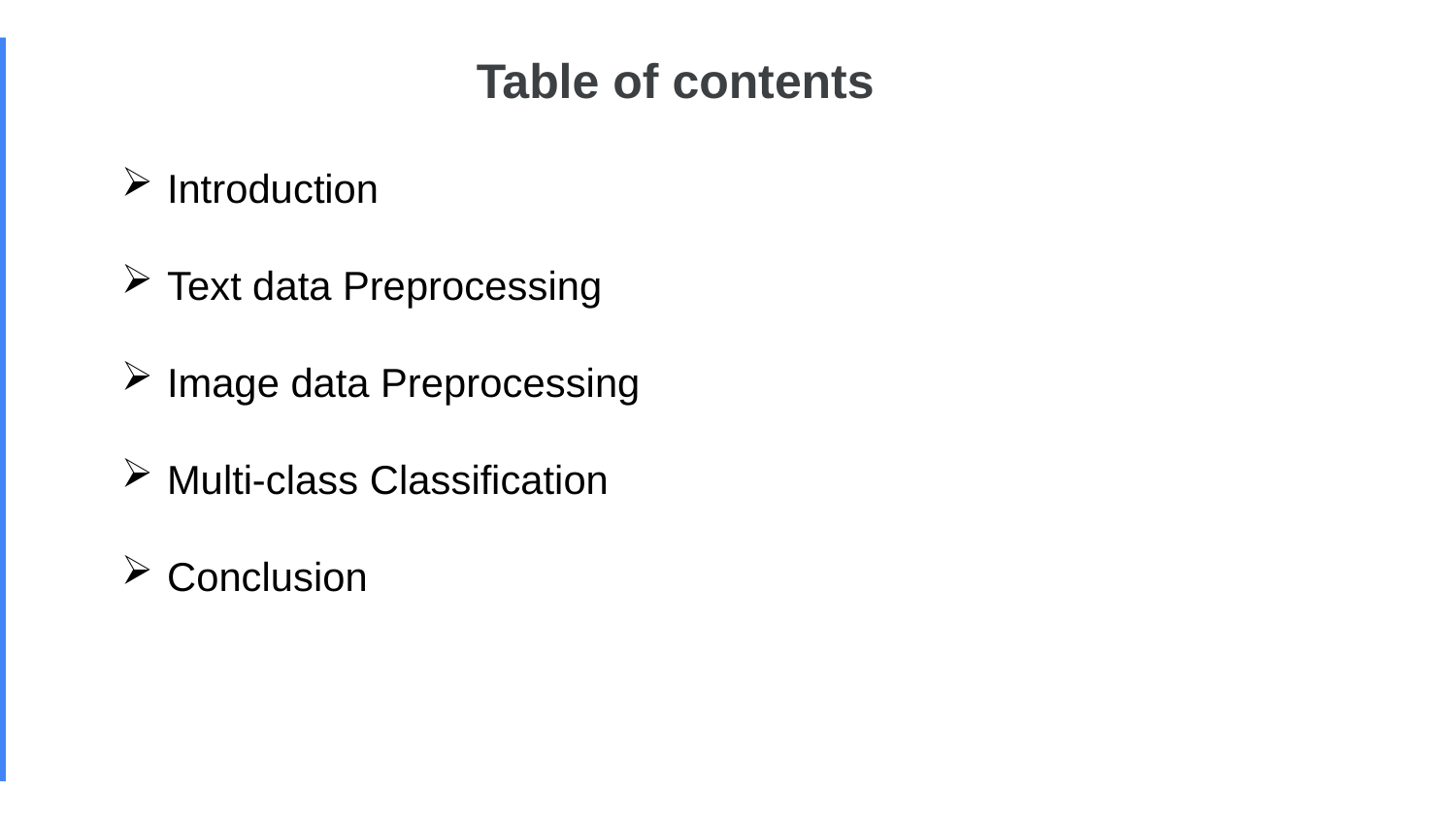

# Table of contents
Introduction

Text data Preprocessing

Image data Preprocessing

Multi-class Classification

Conclusion